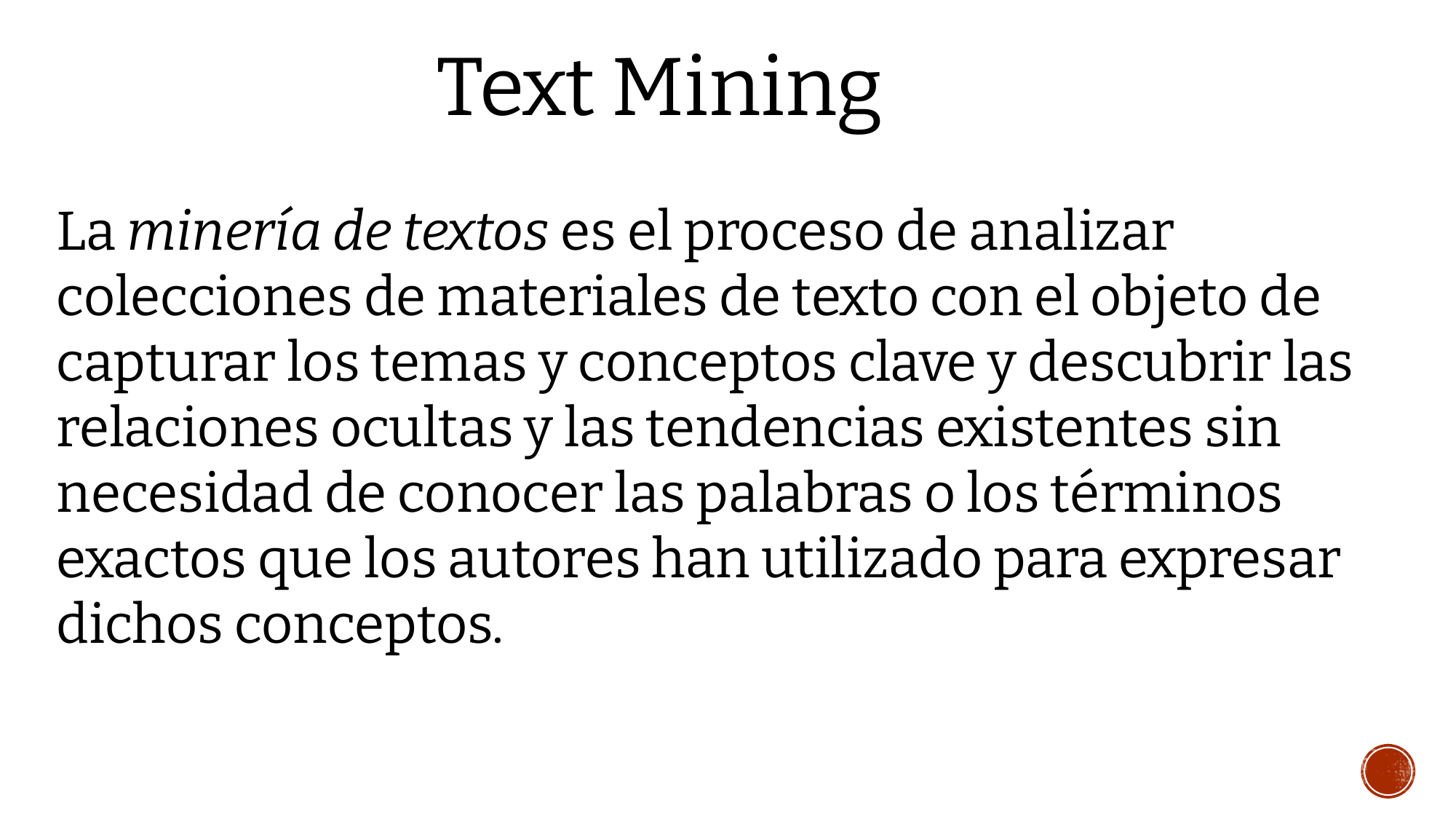

Text Mining
La minería de textos es el proceso de analizar colecciones de materiales de texto con el objeto de capturar los temas y conceptos clave y descubrir las relaciones ocultas y las tendencias existentes sin necesidad de conocer las palabras o los términos exactos que los autores han utilizado para expresar dichos conceptos.